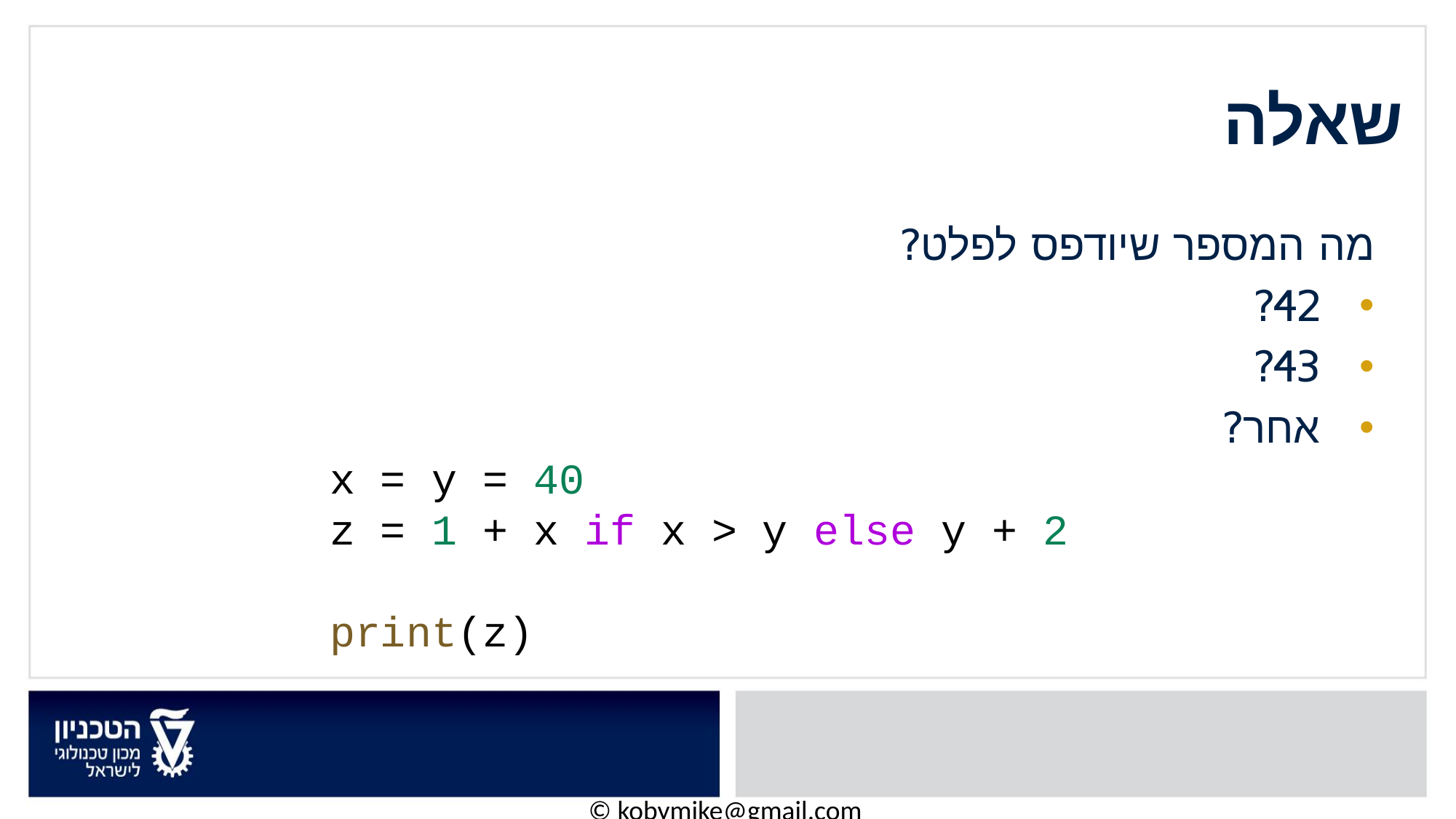

# שאלה
מה המספר שיודפס לפלט?
42?
43?
אחר?
x = y = 40
z = 1 + x if x > y else y + 2
print(z)